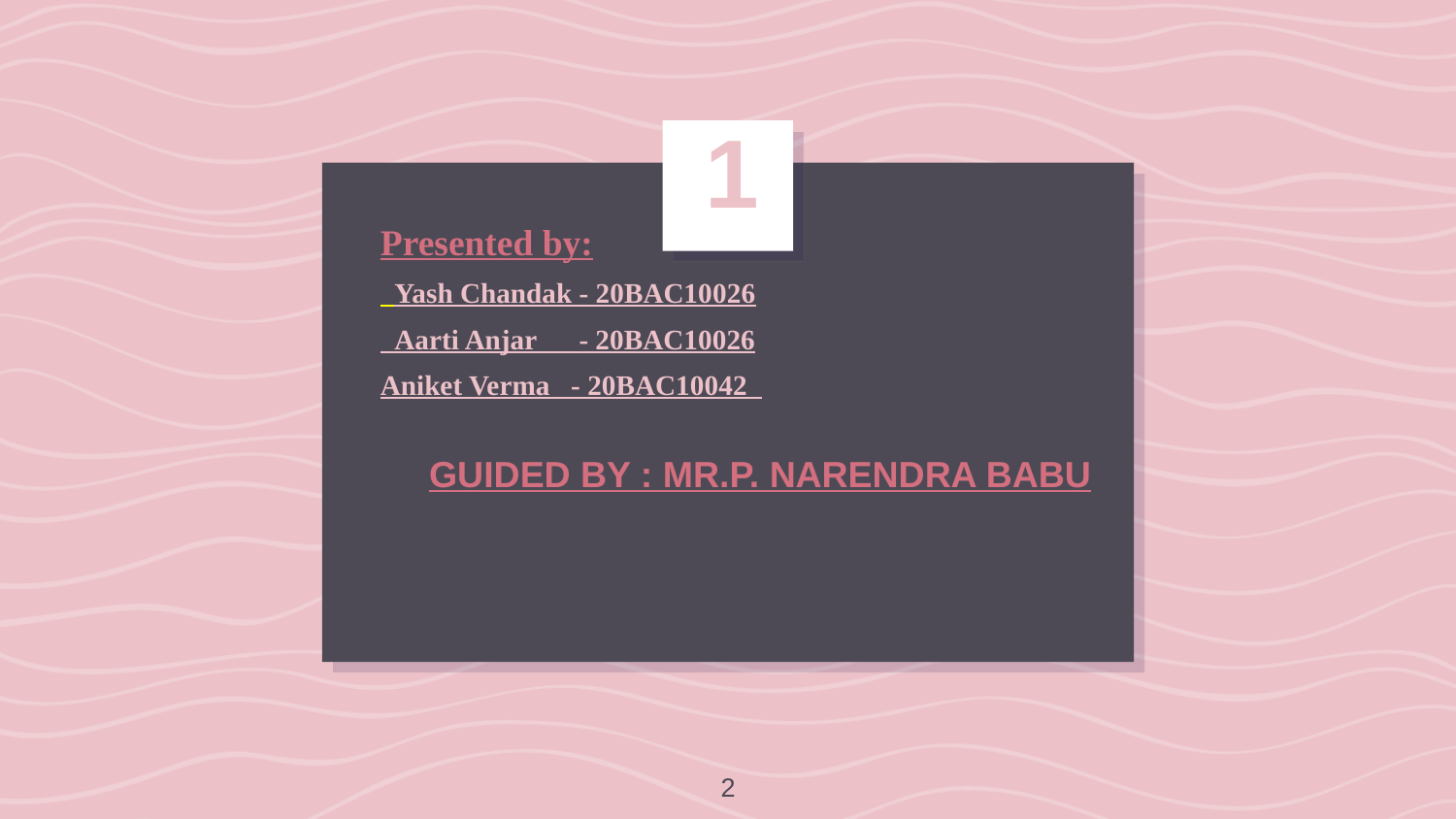

# 1
Presented by:
  Yash Chandak - 20BAC10026
  Aarti Anjar      - 20BAC10026
Aniket Verma   - 20BAC10042

GUIDED BY : MR.P. NARENDRA BABU
2